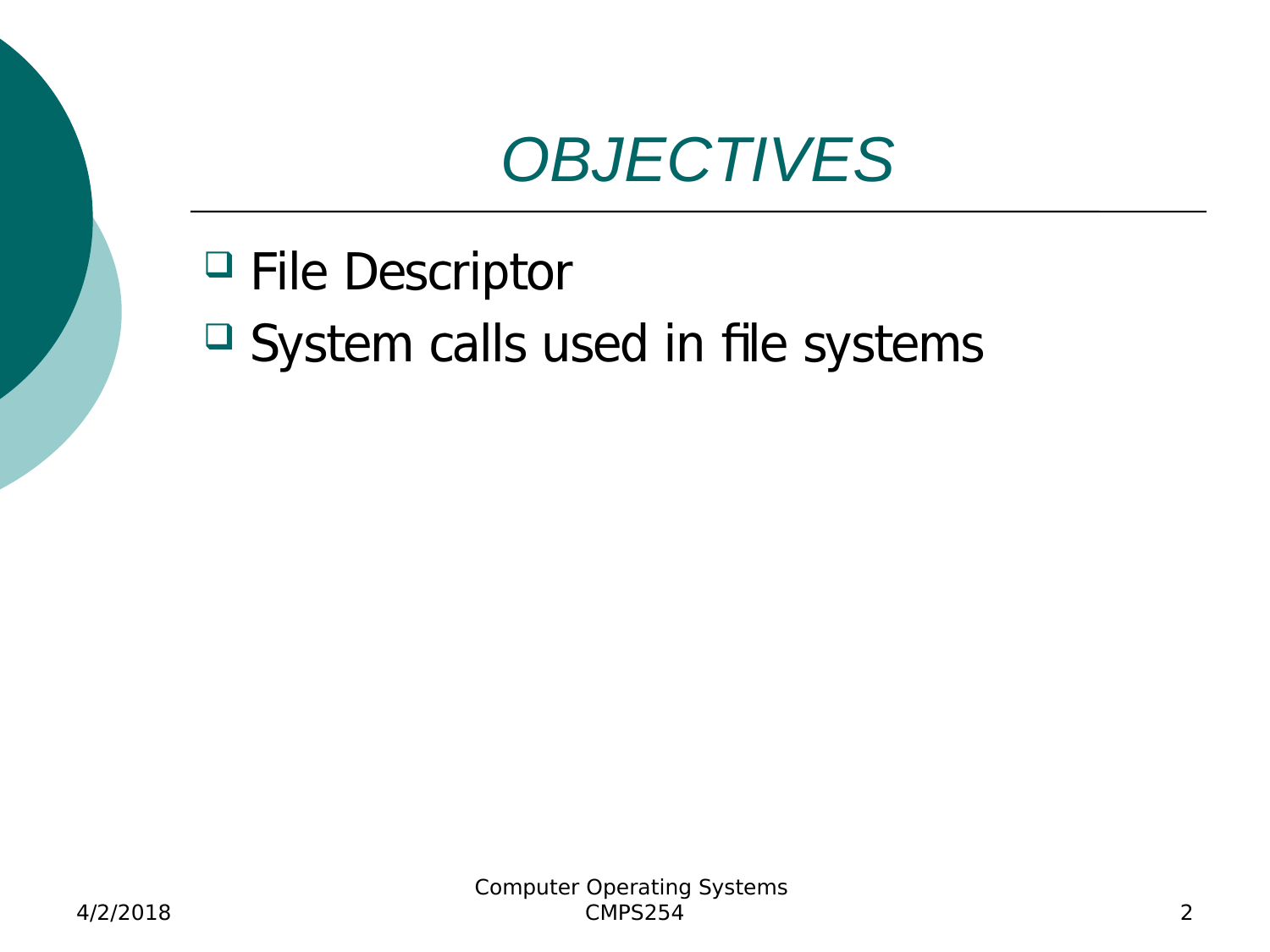

# OBJECTIVES
File Descriptor
System calls used in file systems

4/2/2018
Computer Operating Systems  CMPS254
2